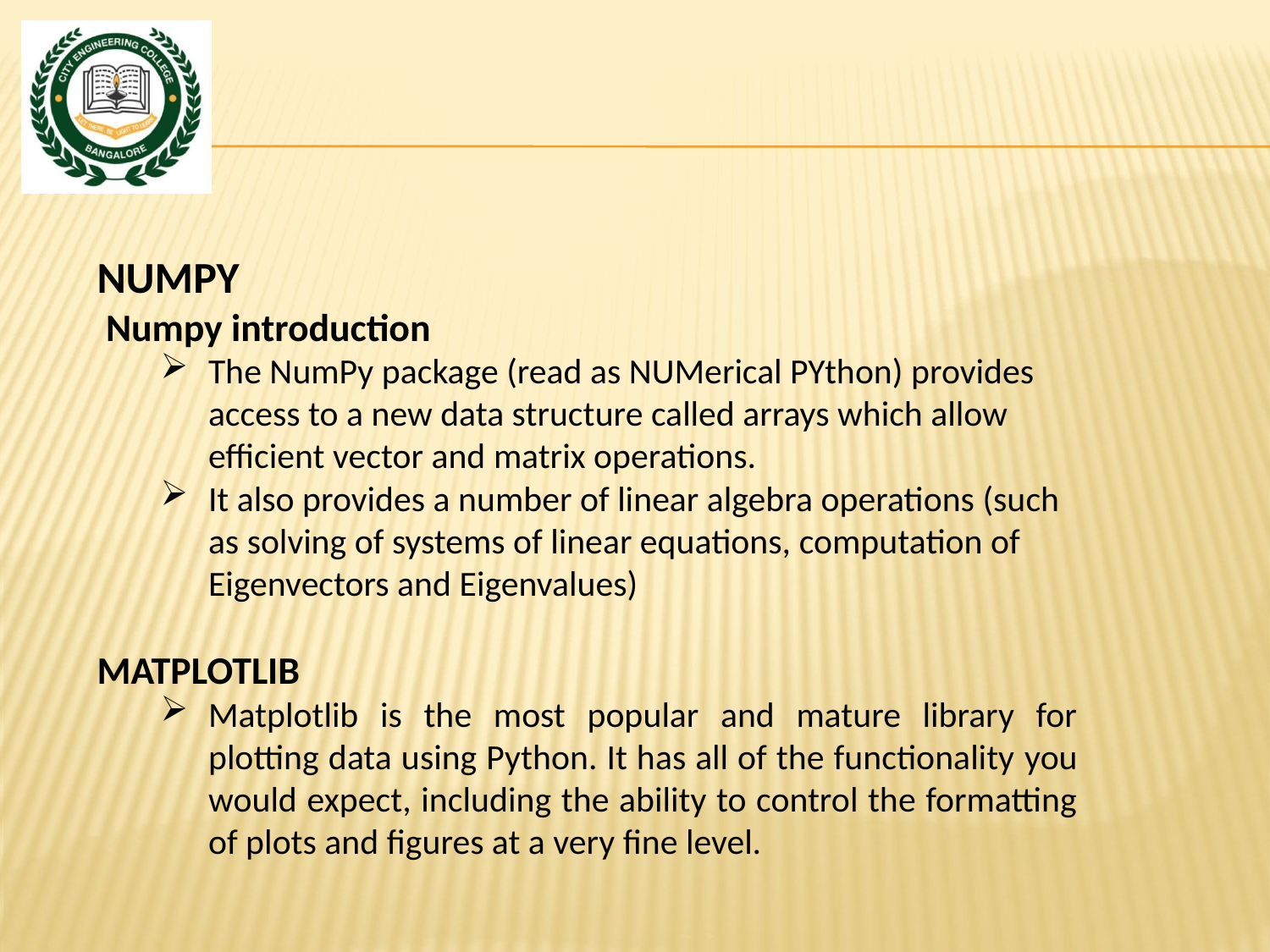

NUMPY
 Numpy introduction
The NumPy package (read as NUMerical PYthon) provides access to a new data structure called arrays which allow efficient vector and matrix operations.
It also provides a number of linear algebra operations (such as solving of systems of linear equations, computation of Eigenvectors and Eigenvalues)

MATPLOTLIB
Matplotlib is the most popular and mature library for plotting data using Python. It has all of the functionality you would expect, including the ability to control the formatting of plots and figures at a very fine level.